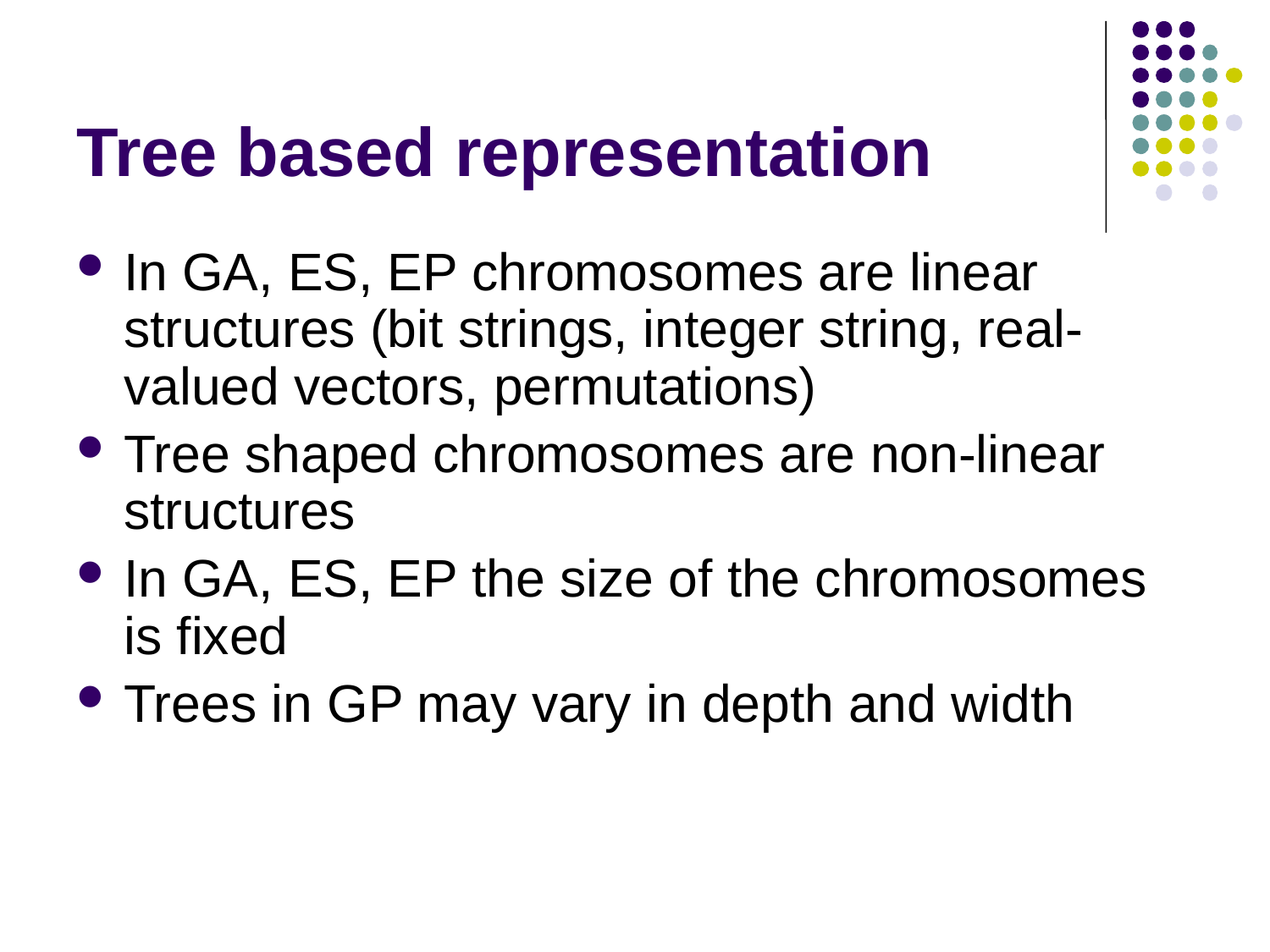

# Tree based representation
In GA, ES, EP chromosomes are linear structures (bit strings, integer string, real-valued vectors, permutations)
Tree shaped chromosomes are non-linear structures
In GA, ES, EP the size of the chromosomes is fixed
Trees in GP may vary in depth and width